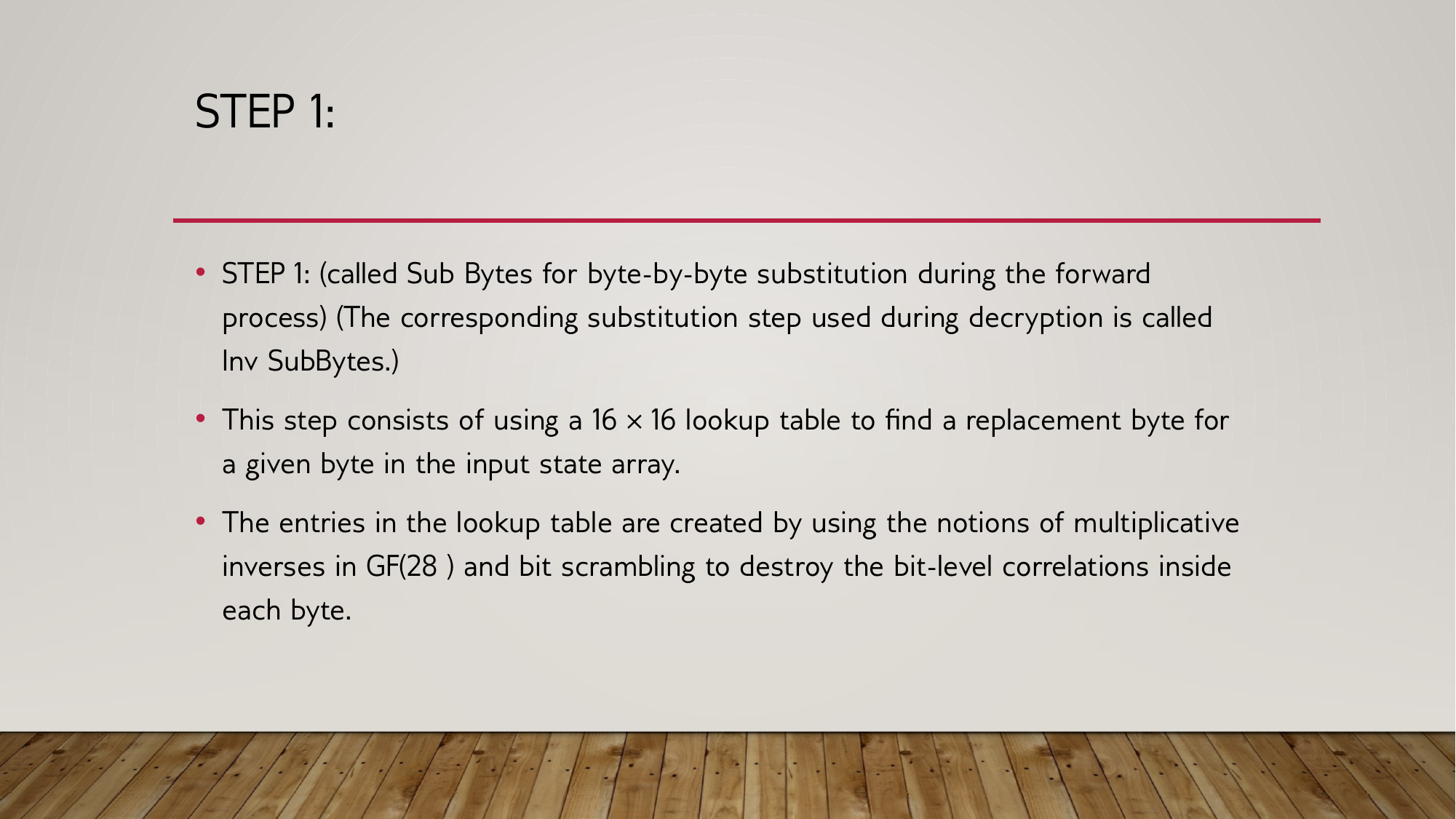

# STEP 1:
STEP 1: (called Sub Bytes for byte-by-byte substitution during the forward process) (The corresponding substitution step used during decryption is called Inv SubBytes.) 
This step consists of using a 16 × 16 lookup table to find a replacement byte for a given byte in the input state array.
The entries in the lookup table are created by using the notions of multiplicative inverses in GF(28 ) and bit scrambling to destroy the bit-level correlations inside each byte.